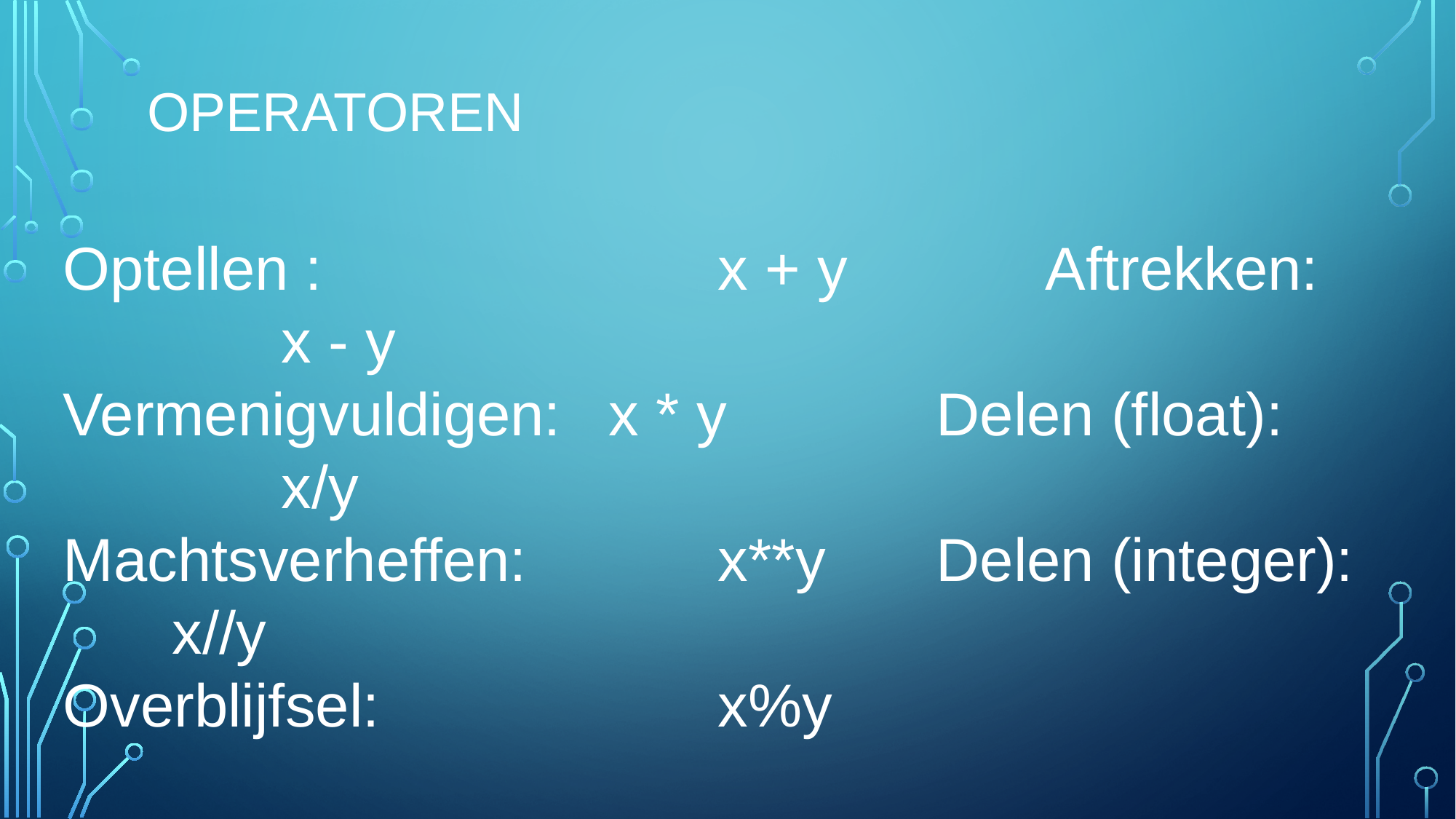

# Operatoren

Optellen :   				x + y		Aftrekken:     		x - y
Vermenigvuldigen:  	x * y		Delen (float):			x/y
Machtsverheffen:		x**y		Delen (integer):		x//y
Overblijfsel:				x%y